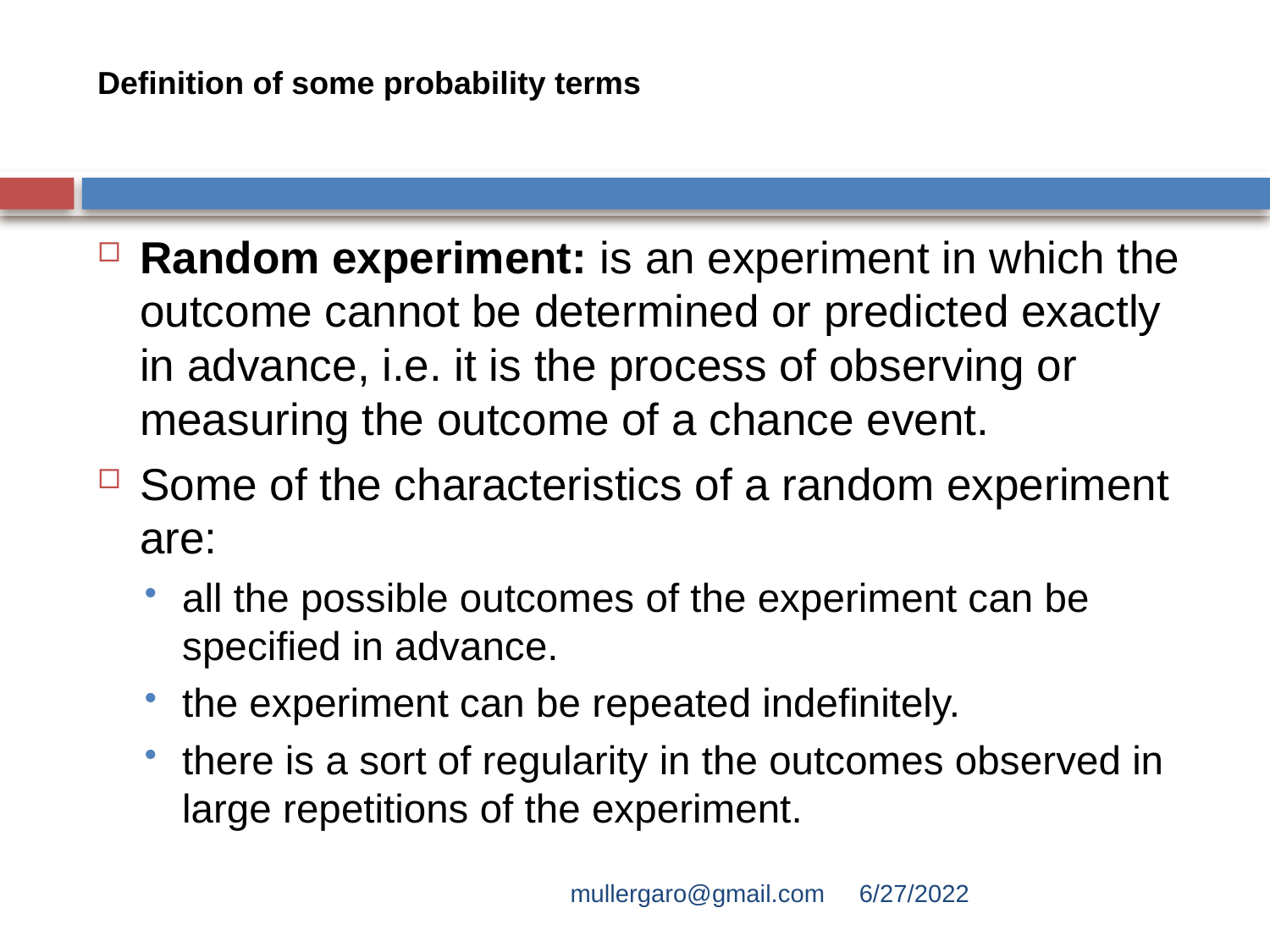

# Definition of some probability terms
Random experiment: is an experiment in which the outcome cannot be determined or predicted exactly in advance, i.e. it is the process of observing or measuring the outcome of a chance event.
Some of the characteristics of a random experiment are:
all the possible outcomes of the experiment can be specified in advance.
the experiment can be repeated indefinitely.
there is a sort of regularity in the outcomes observed in large repetitions of the experiment.

mullergaro@gmail.com
6/27/2022